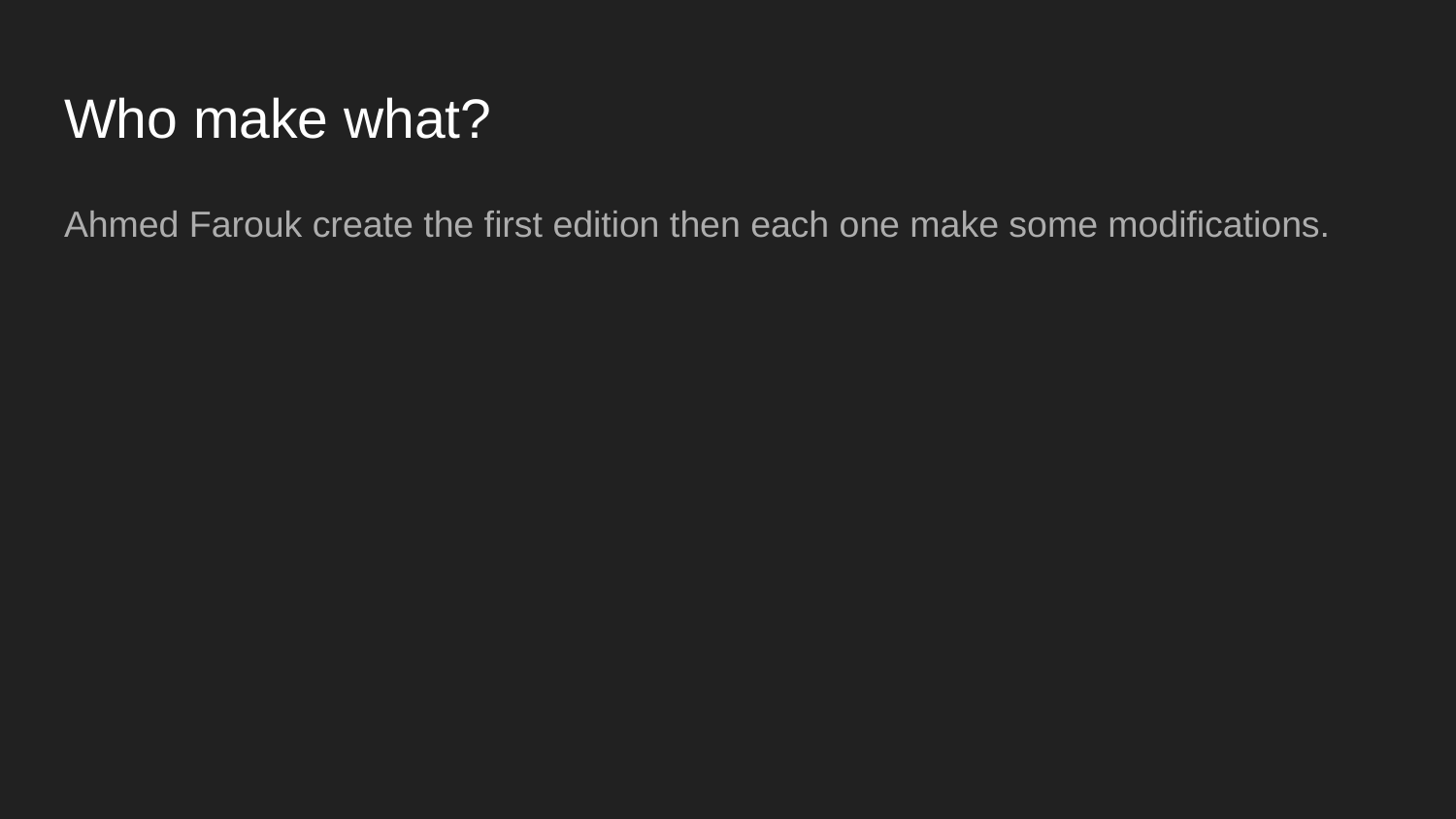

# Who make what?
Ahmed Farouk create the first edition then each one make some modifications.